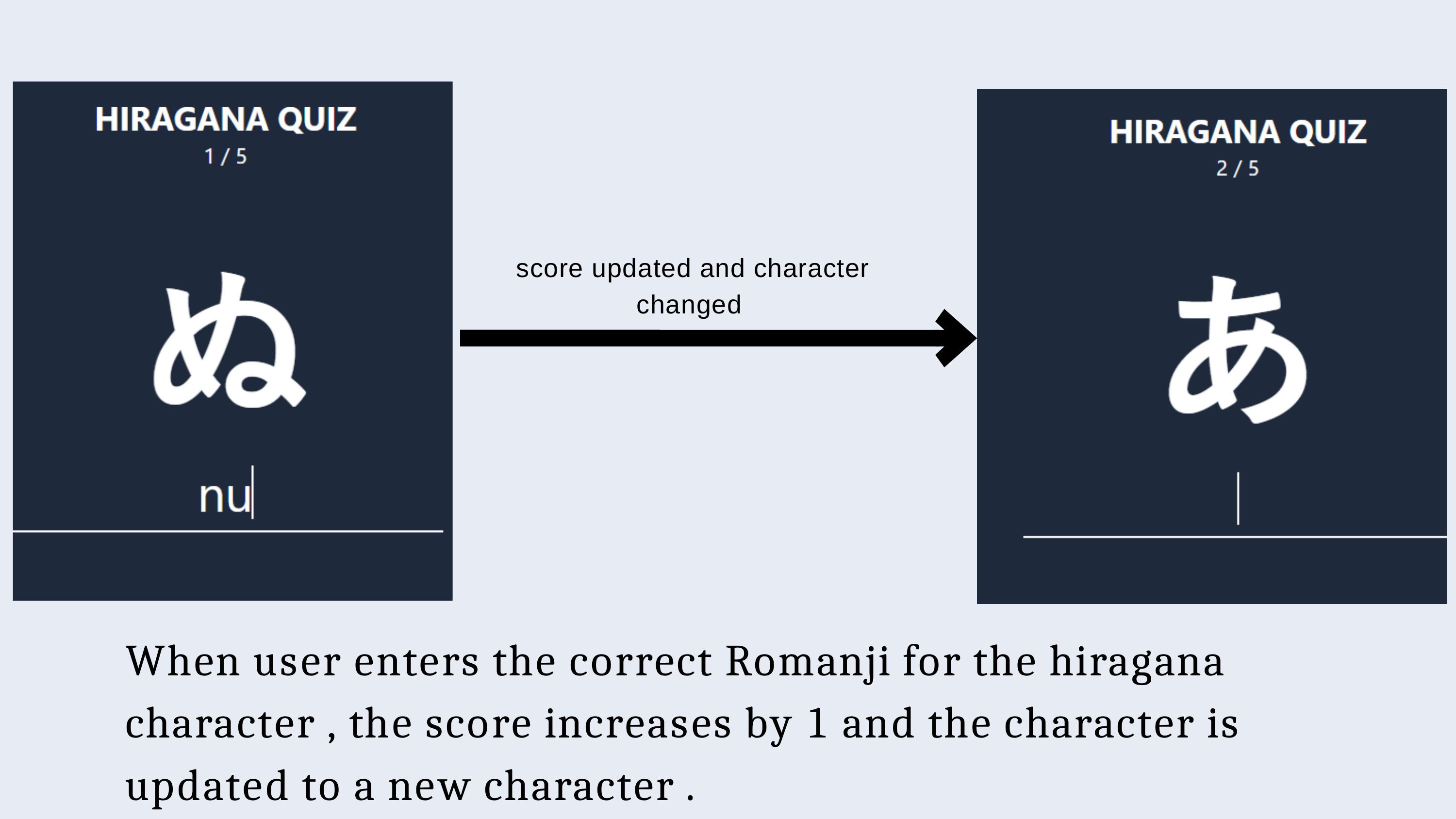

score updated and character changed

When user enters the correct Romanji for the hiragana character , the score increases by 1 and the character is updated to a new character .